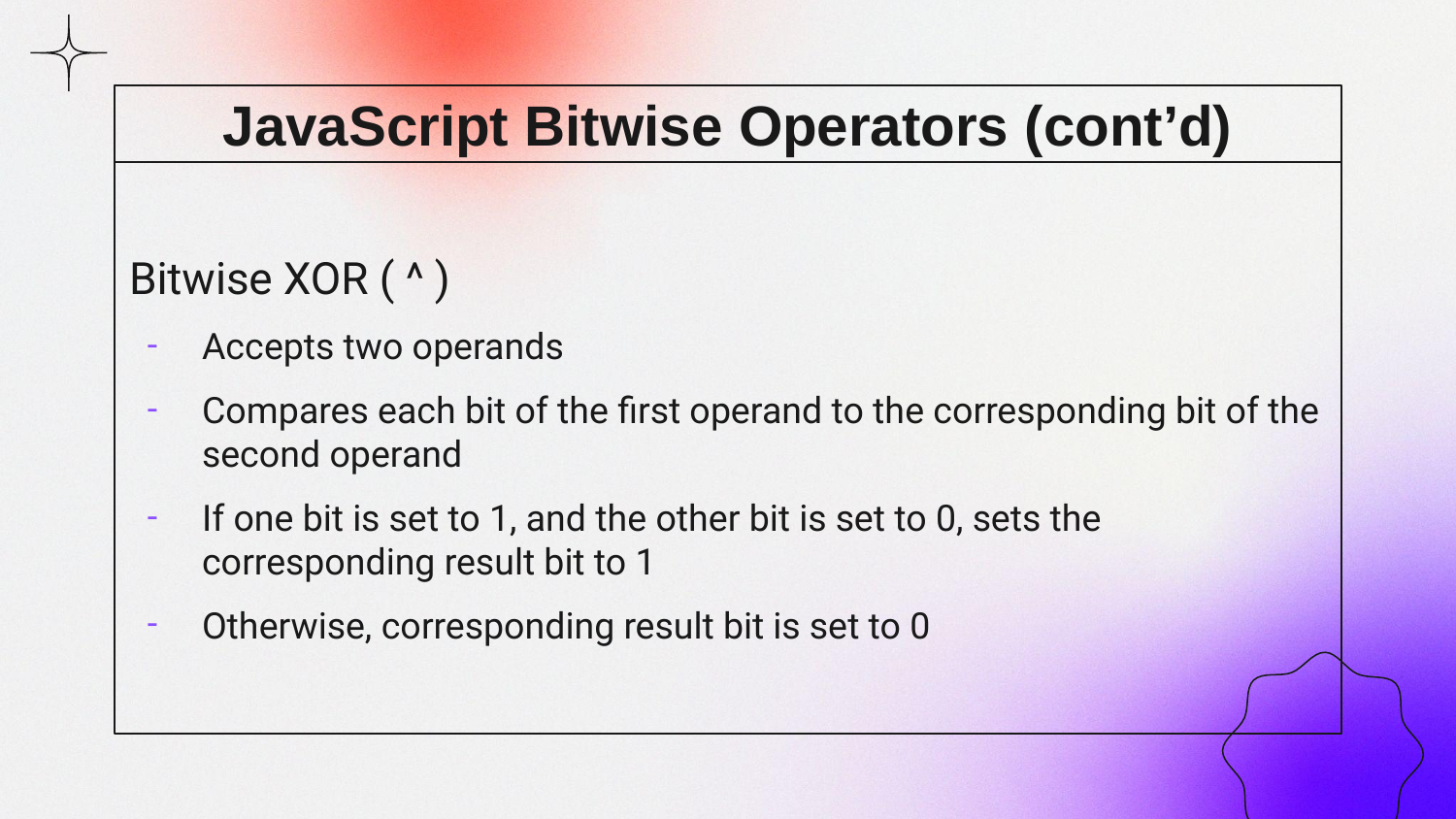

# JavaScript Bitwise Operators (cont’d)
Bitwise XOR ( ^ )
Accepts two operands
Compares each bit of the first operand to the corresponding bit of the second operand
If one bit is set to 1, and the other bit is set to 0, sets the corresponding result bit to 1
Otherwise, corresponding result bit is set to 0